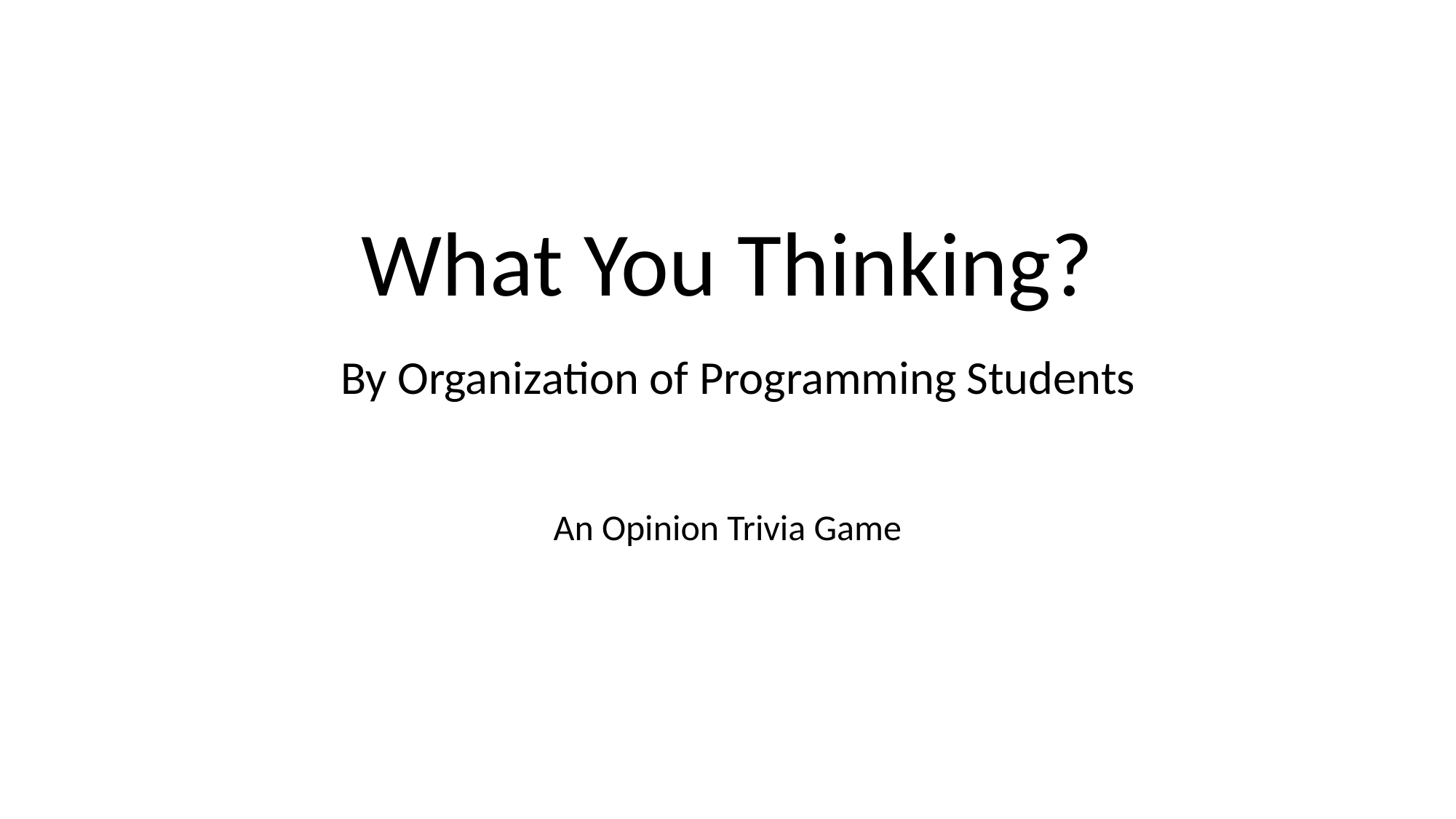

# What You Thinking? By Organization of Programming Students
An Opinion Trivia Game